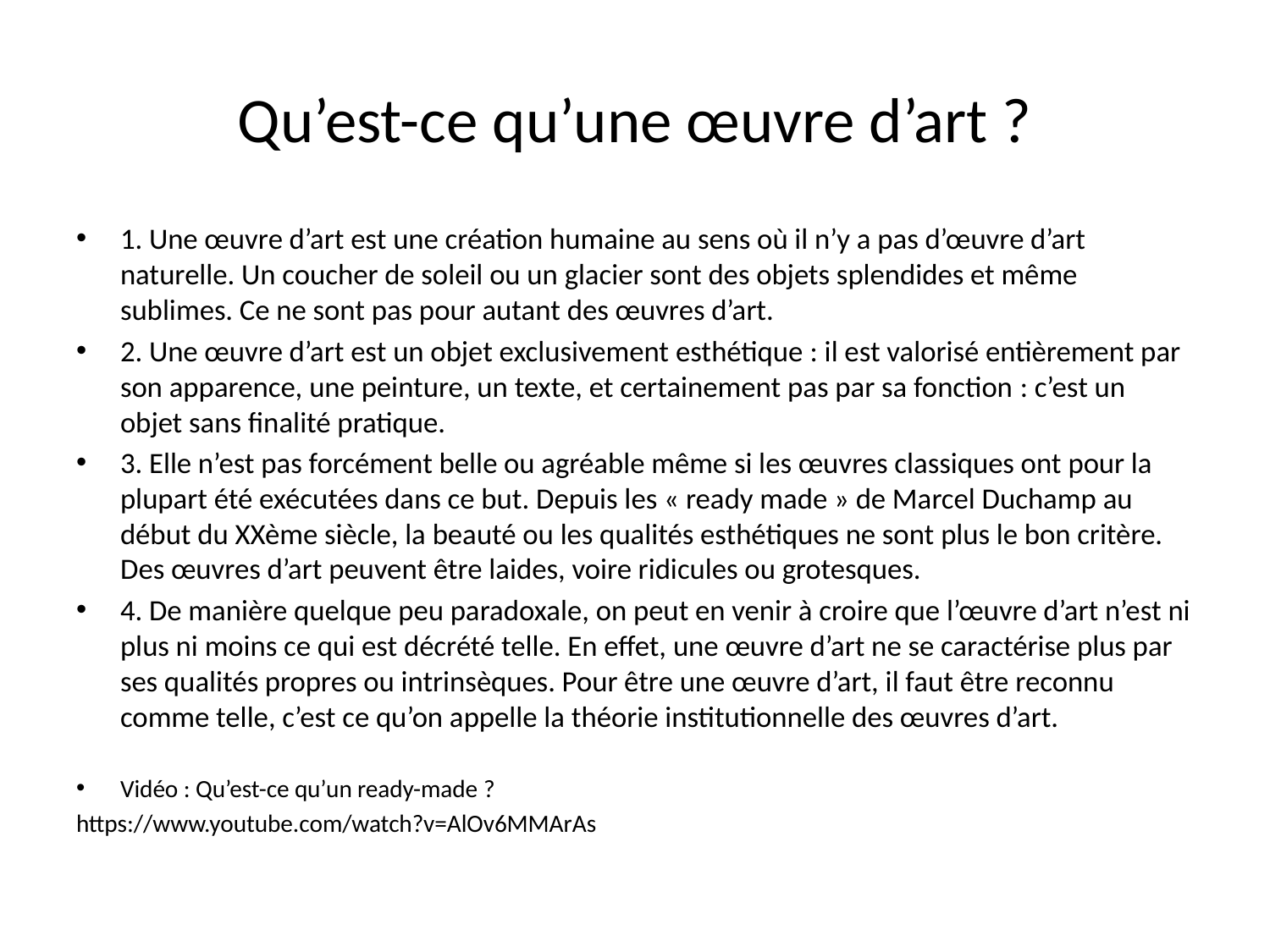

# Qu’est-ce qu’une œuvre d’art ?

1. Une œuvre d’art est une création humaine au sens où il n’y a pas d’œuvre d’art naturelle. Un coucher de soleil ou un glacier sont des objets splendides et même sublimes. Ce ne sont pas pour autant des œuvres d’art.
2. Une œuvre d’art est un objet exclusivement esthétique : il est valorisé entièrement par son apparence, une peinture, un texte, et certainement pas par sa fonction : c’est un objet sans finalité pratique.
3. Elle n’est pas forcément belle ou agréable même si les œuvres classiques ont pour la plupart été exécutées dans ce but. Depuis les « ready made » de Marcel Duchamp au début du XXème siècle, la beauté ou les qualités esthétiques ne sont plus le bon critère. Des œuvres d’art peuvent être laides, voire ridicules ou grotesques.
4. De manière quelque peu paradoxale, on peut en venir à croire que l’œuvre d’art n’est ni plus ni moins ce qui est décrété telle. En effet, une œuvre d’art ne se caractérise plus par ses qualités propres ou intrinsèques. Pour être une œuvre d’art, il faut être reconnu comme telle, c’est ce qu’on appelle la théorie institutionnelle des œuvres d’art.

Vidéo : Qu’est-ce qu’un ready-made ?
https://www.youtube.com/watch?v=AlOv6MMArAs